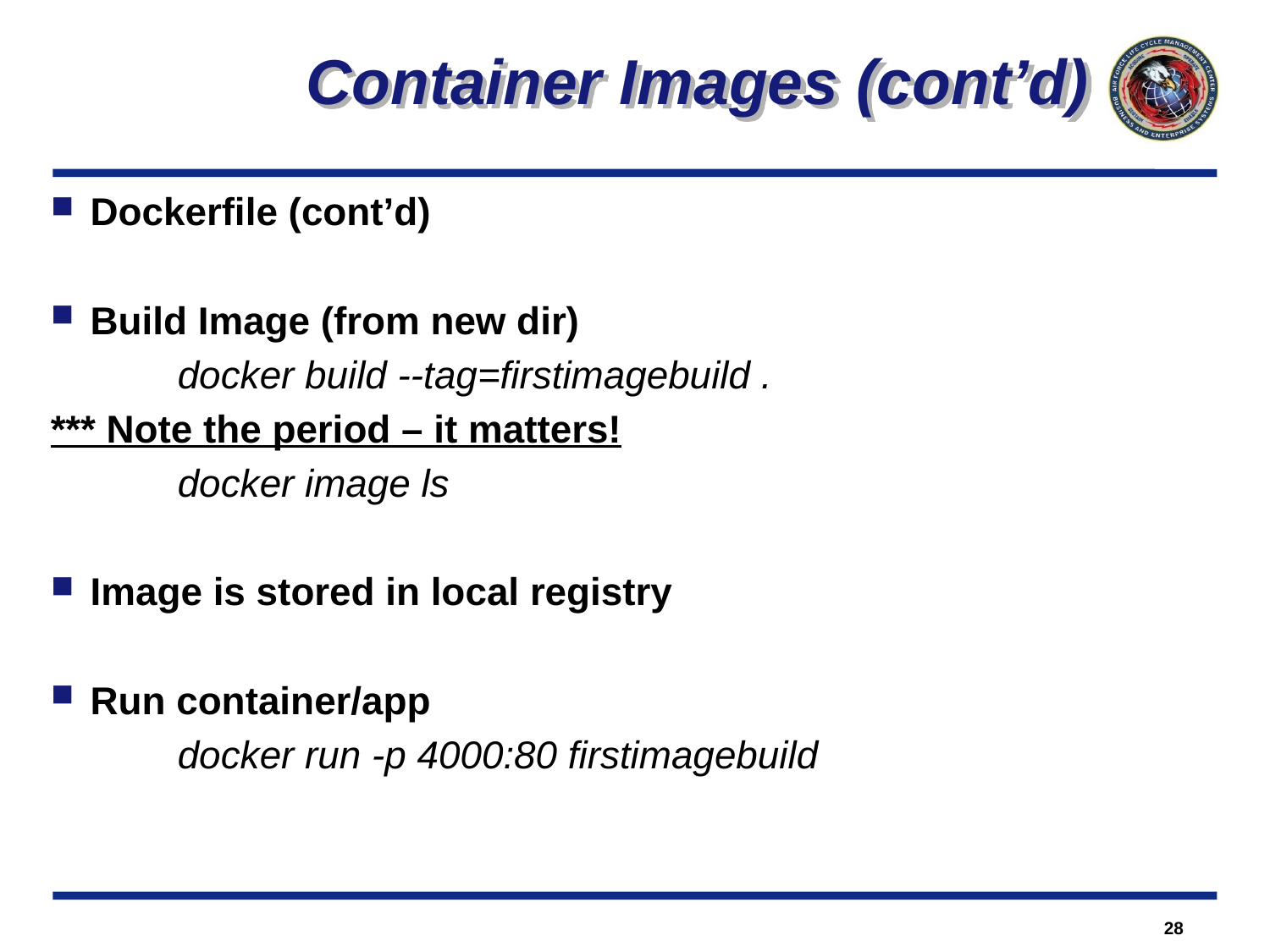

Container Images (cont’d)
Dockerfile (cont’d)

Build Image (from new dir)
	docker build --tag=firstimagebuild .
*** Note the period – it matters!
	docker image ls

Image is stored in local registry

Run container/app
	docker run -p 4000:80 firstimagebuild